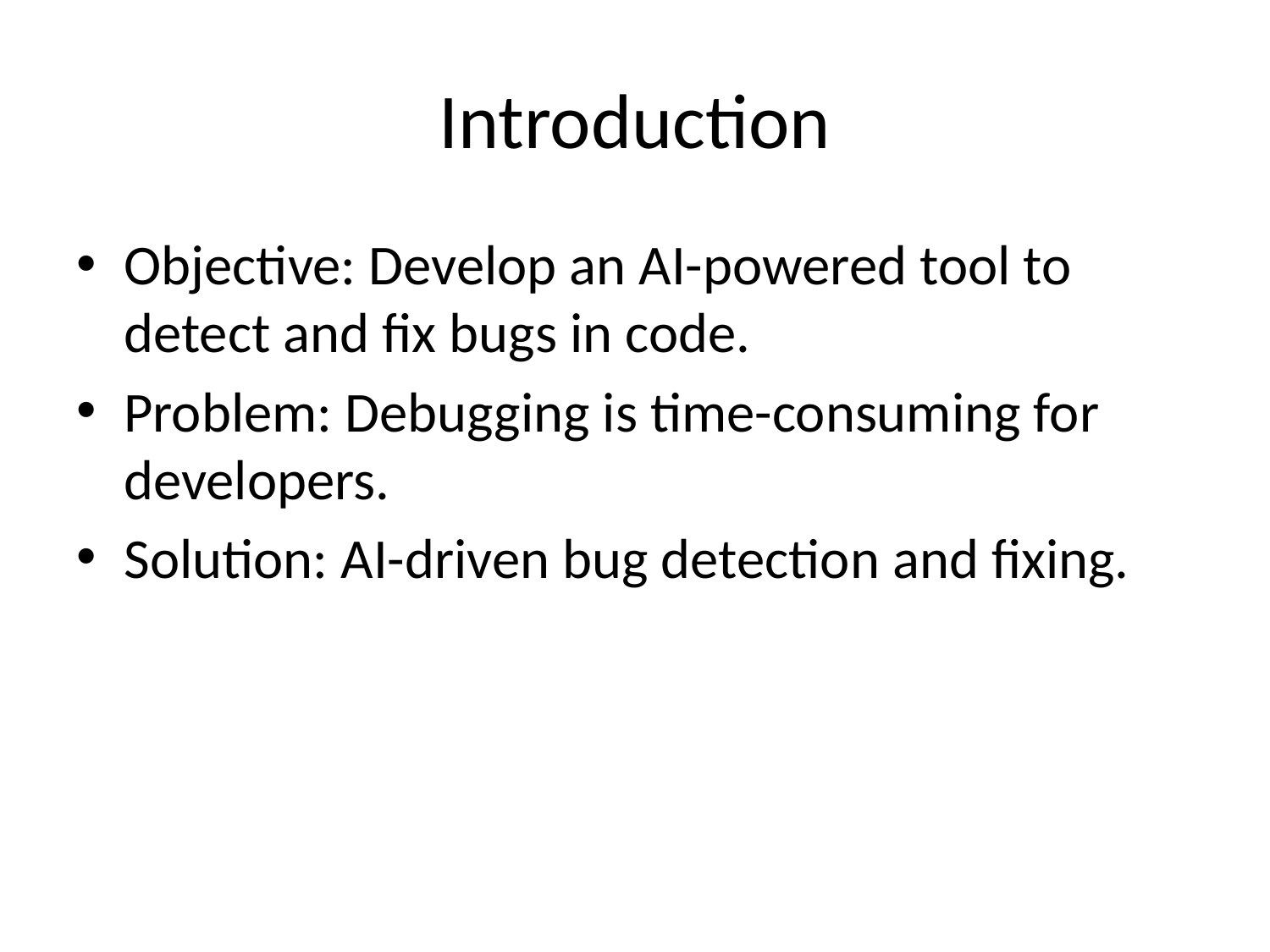

# Introduction
Objective: Develop an AI-powered tool to detect and fix bugs in code.
Problem: Debugging is time-consuming for developers.
Solution: AI-driven bug detection and fixing.